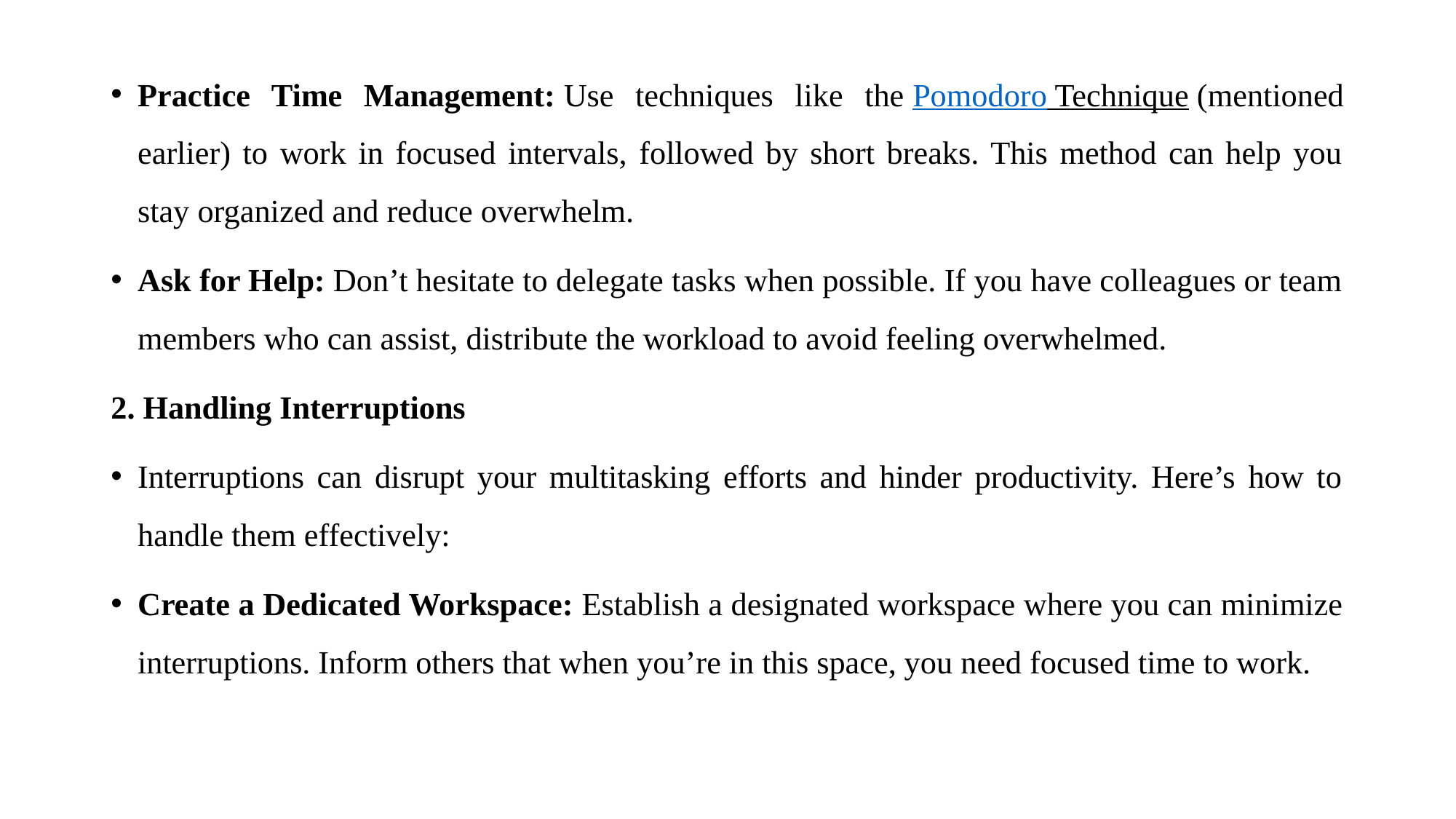

Practice Time Management: Use techniques like the Pomodoro Technique (mentioned earlier) to work in focused intervals, followed by short breaks. This method can help you stay organized and reduce overwhelm.
Ask for Help: Don’t hesitate to delegate tasks when possible. If you have colleagues or team members who can assist, distribute the workload to avoid feeling overwhelmed.
2. Handling Interruptions
Interruptions can disrupt your multitasking efforts and hinder productivity. Here’s how to handle them effectively:
Create a Dedicated Workspace: Establish a designated workspace where you can minimize interruptions. Inform others that when you’re in this space, you need focused time to work.